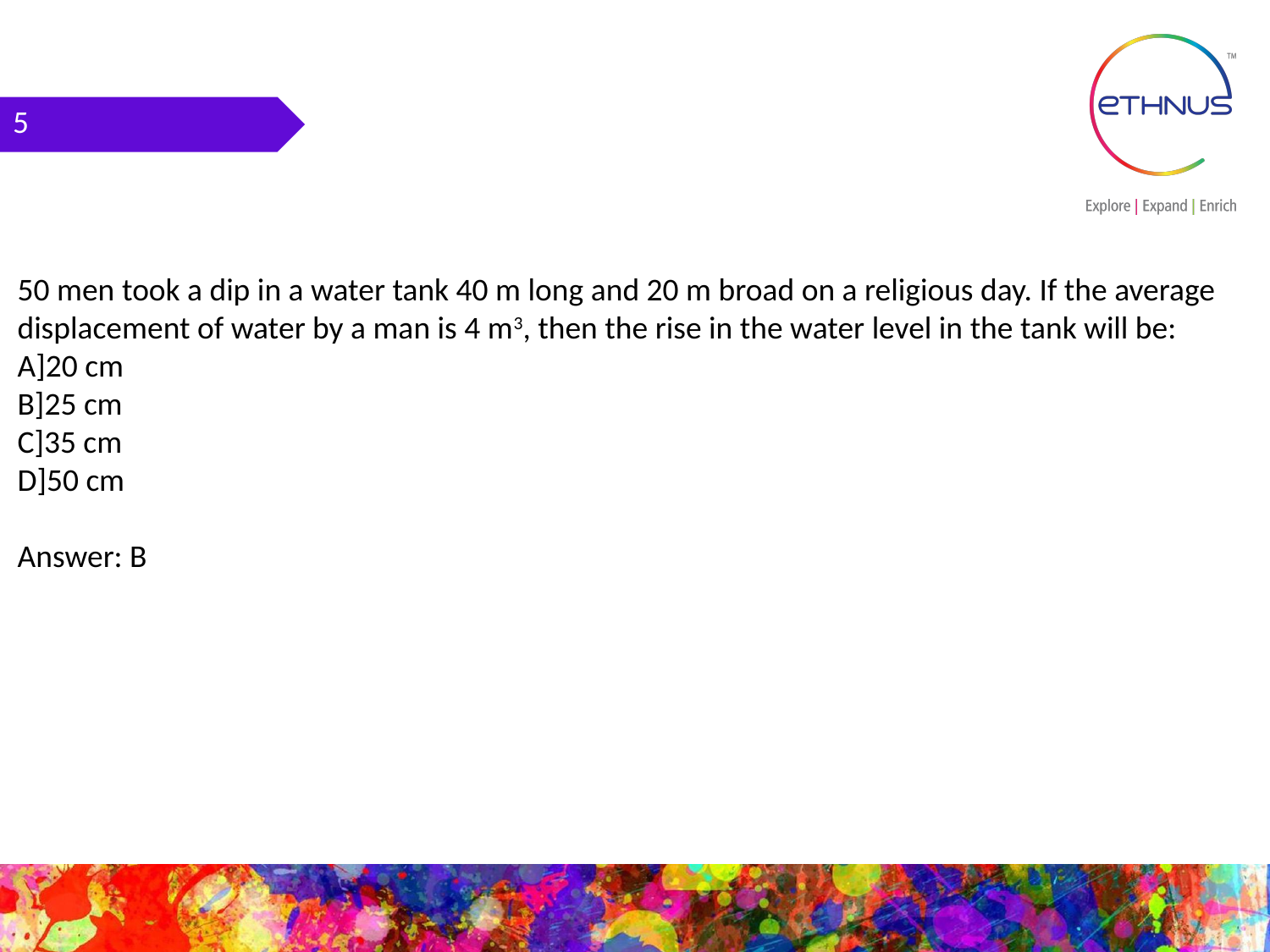

5
50 men took a dip in a water tank 40 m long and 20 m broad on a religious day. If the average displacement of water by a man is 4 m3, then the rise in the water level in the tank will be:
A]20 cm
B]25 cm
C]35 cm
D]50 cm

Answer: B